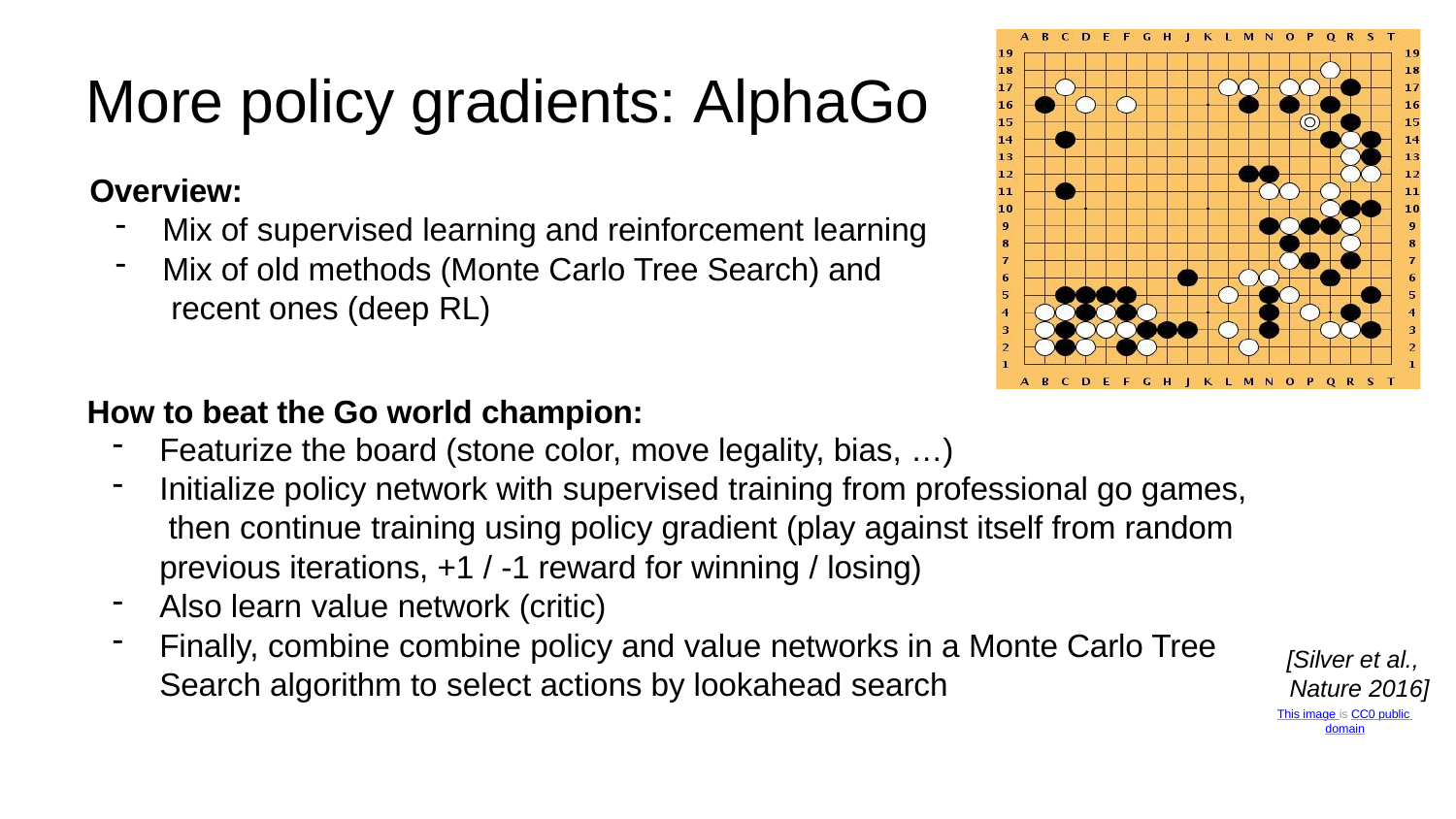

# More policy gradients: AlphaGo
Overview:
Mix of supervised learning and reinforcement learning
Mix of old methods (Monte Carlo Tree Search) and  recent ones (deep RL)

How to beat the Go world champion:
Featurize the board (stone color, move legality, bias, …)
Initialize policy network with supervised training from professional go games,  then continue training using policy gradient (play against itself from random  previous iterations, +1 / -1 reward for winning / losing)
Also learn value network (critic)
Finally, combine combine policy and value networks in a Monte Carlo Tree  Search algorithm to select actions by lookahead search
[Silver et al.,  Nature 2016]
This image is CC0 public domain
10
1
Lecture 14 -
May 23, 2017
Fei-Fei Li & Justin Johnson & Serena Yeung